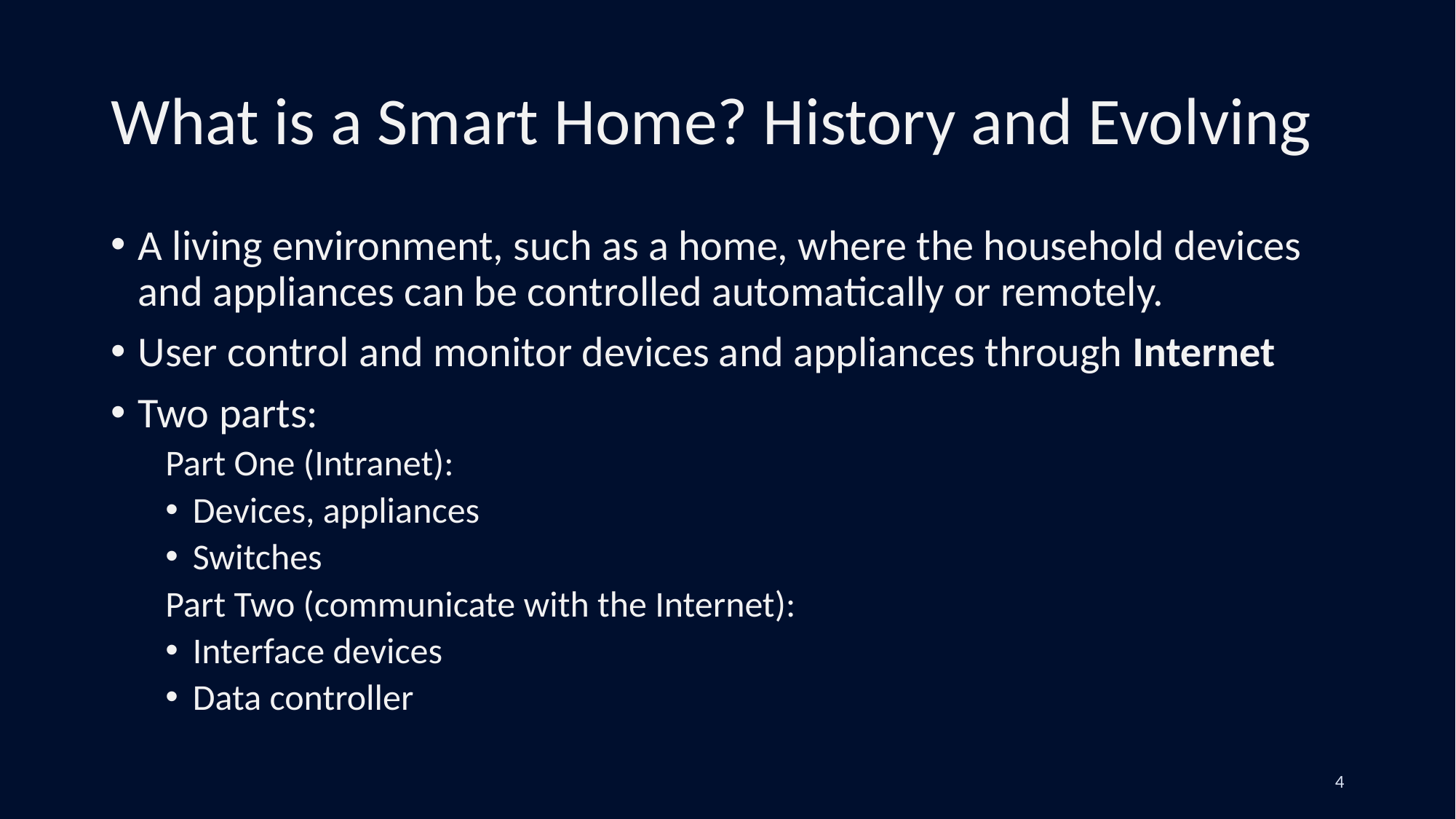

# What is a Smart Home? History and Evolving
A living environment, such as a home, where the household devices and appliances can be controlled automatically or remotely.
User control and monitor devices and appliances through Internet
Two parts:
Part One (Intranet):
Devices, appliances
Switches
Part Two (communicate with the Internet):
Interface devices
Data controller

4